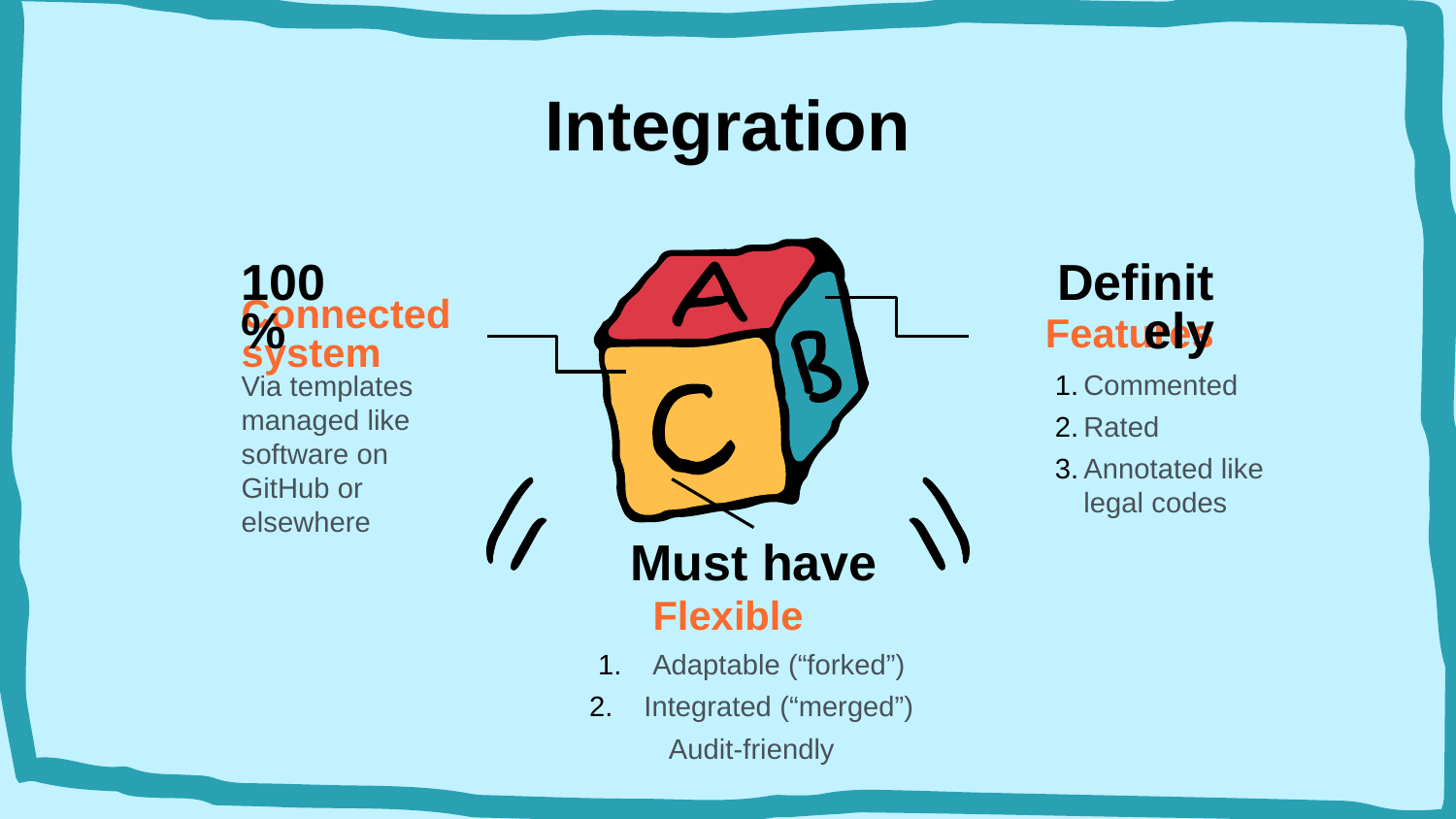

# Integration

100%
Definitely

Connected system
Features

Commented
Rated
Annotated like legal codes
Via templates managed like software on GitHub or elsewhere

Must have
Flexible
Adaptable (“forked”)
Integrated (“merged”)
Audit-friendly